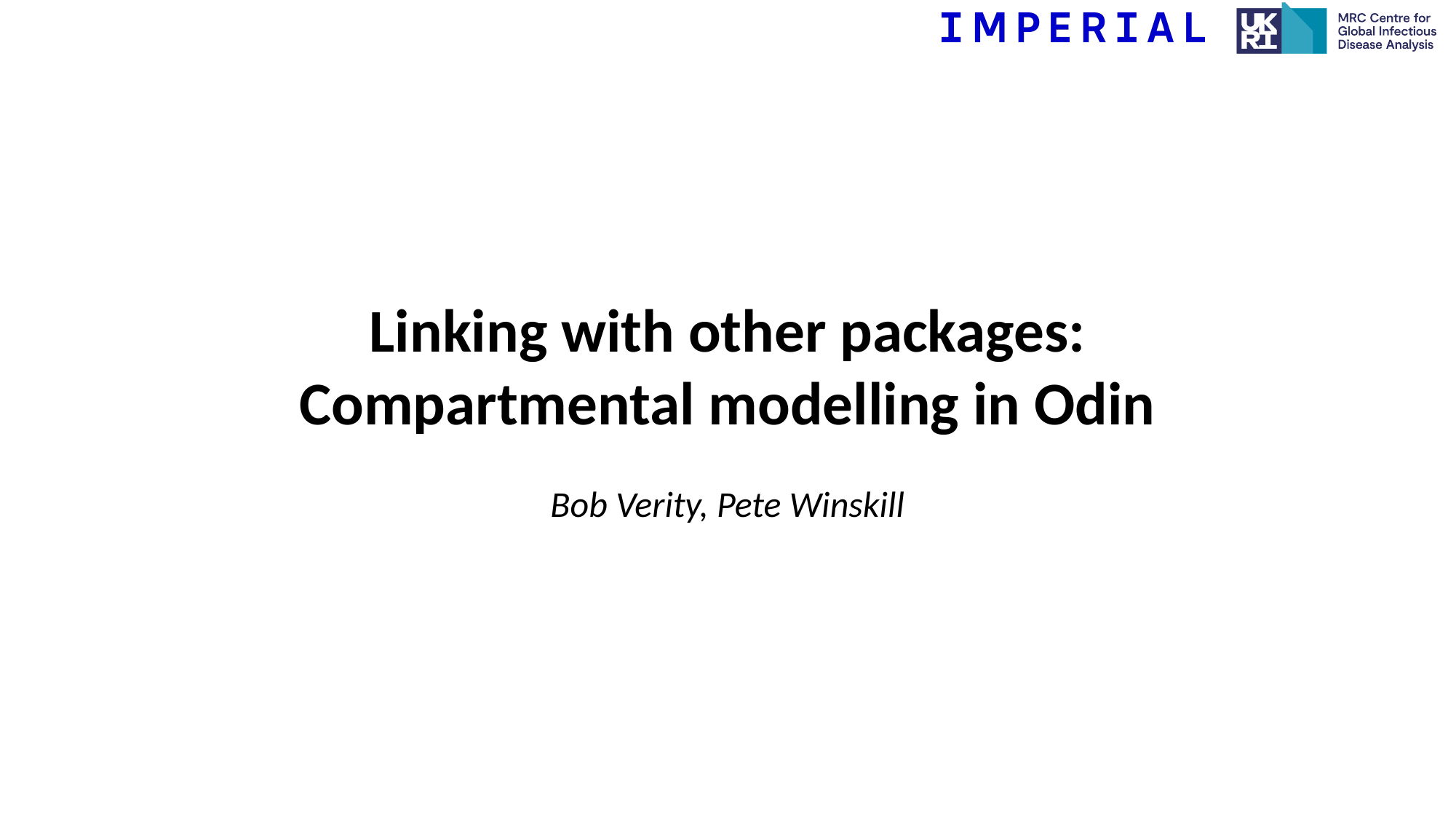

Linking with other packages:
Compartmental modelling in Odin

Bob Verity, Pete Winskill